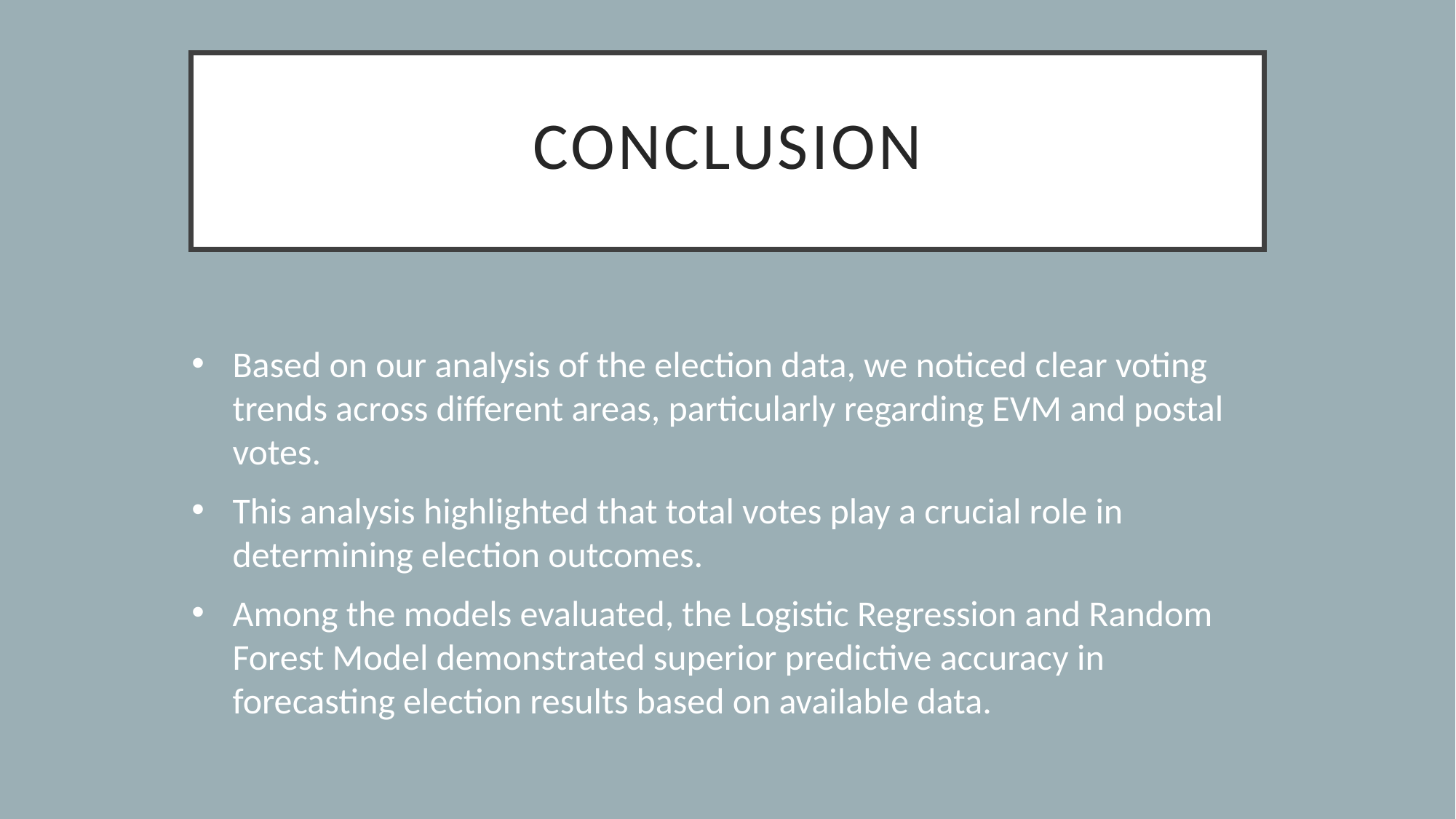

# Conclusion
Based on our analysis of the election data, we noticed clear voting trends across different areas, particularly regarding EVM and postal votes.
This analysis highlighted that total votes play a crucial role in determining election outcomes.
Among the models evaluated, the Logistic Regression and Random Forest Model demonstrated superior predictive accuracy in forecasting election results based on available data.